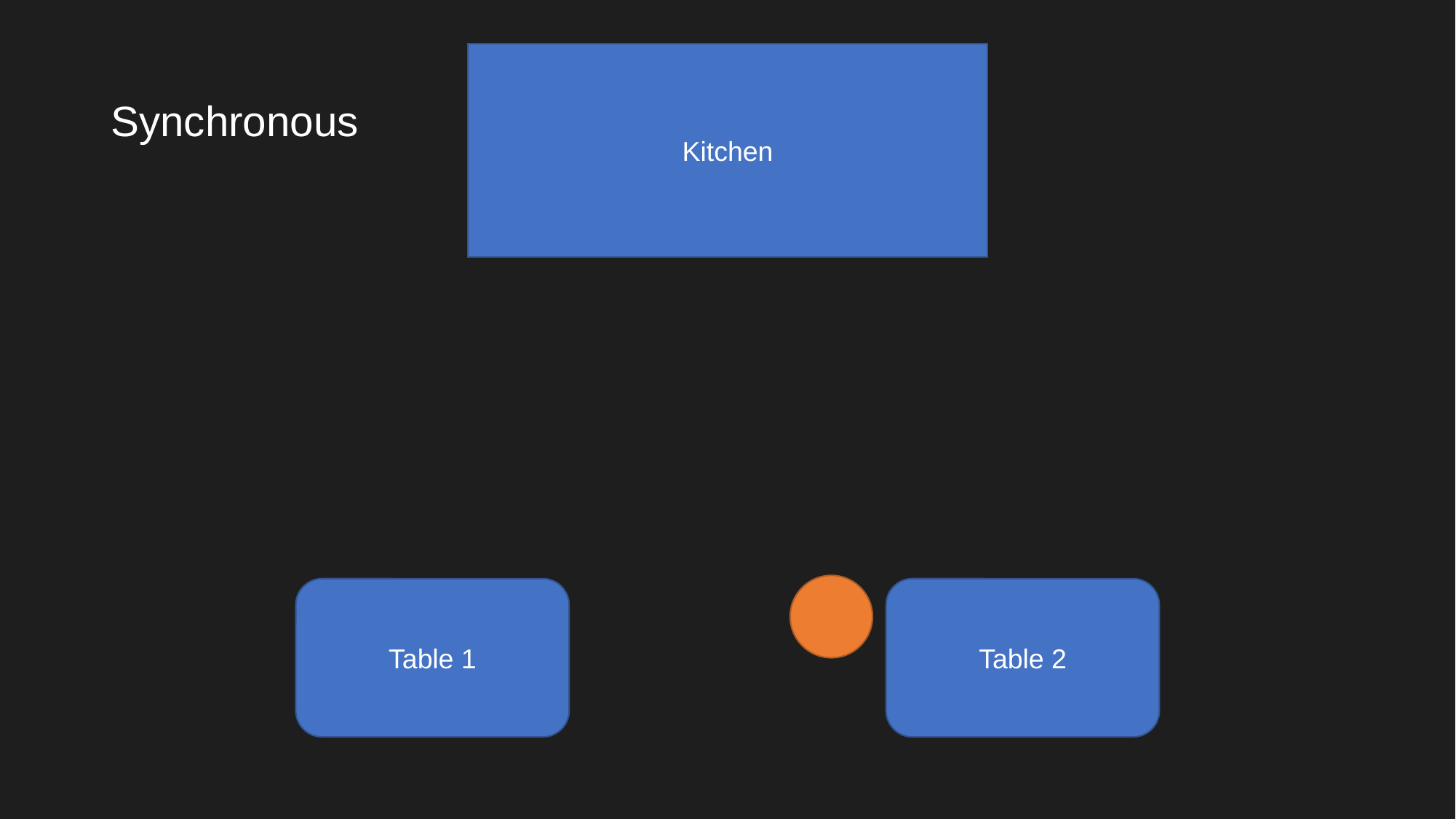

# Synchronous
Kitchen

Table 1
Table 2